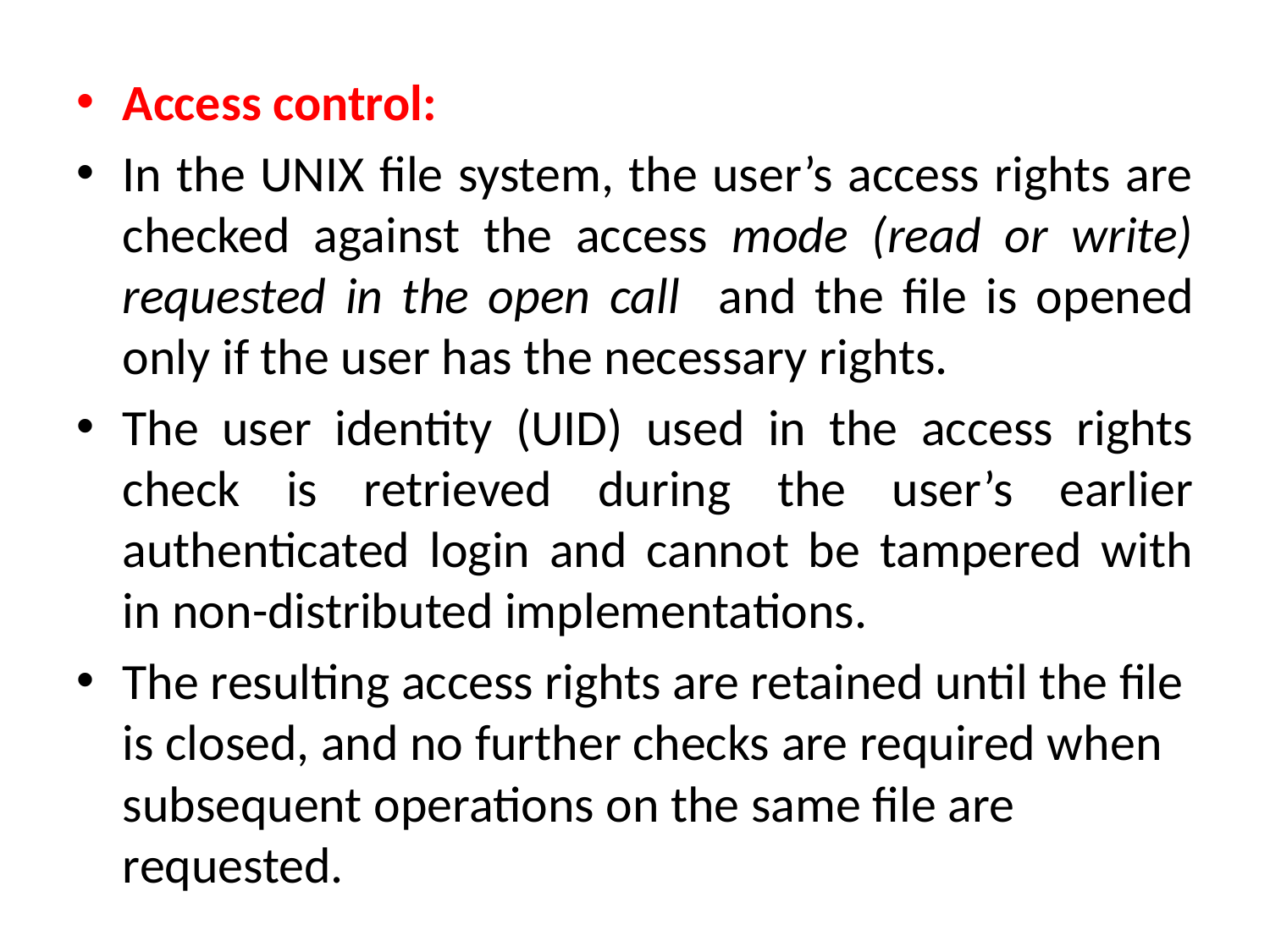

Access control:
In the UNIX file system, the user’s access rights are checked against the access mode (read or write) requested in the open call  and the file is opened only if the user has the necessary rights.
The user identity (UID) used in the access rights check is retrieved during the user’s earlier authenticated login and cannot be tampered with in non-distributed implementations.
The resulting access rights are retained until the file is closed, and no further checks are required when subsequent operations on the same file are requested.